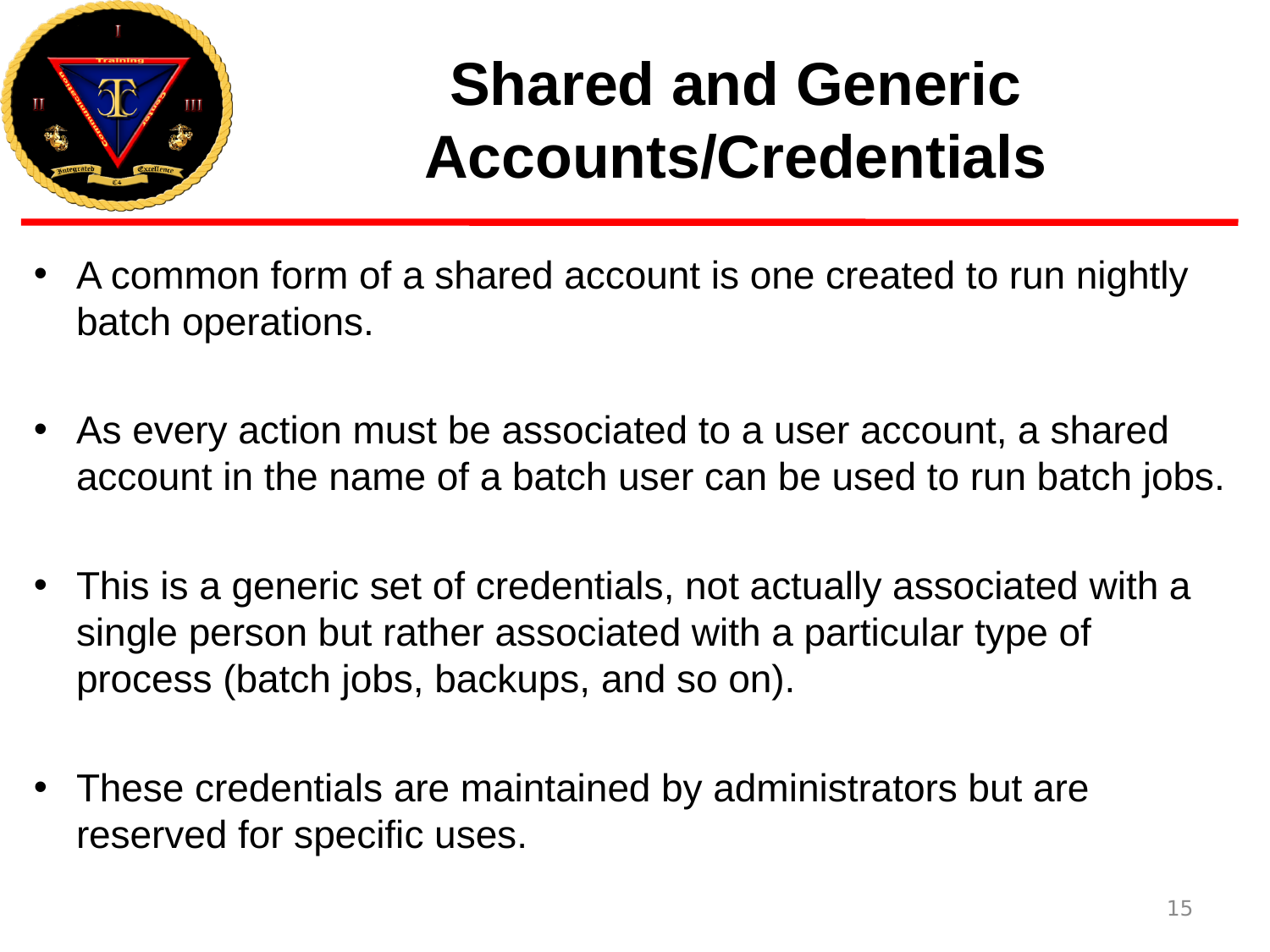

# Shared and Generic Accounts/Credentials
A common form of a shared account is one created to run nightly batch operations.

As every action must be associated to a user account, a shared account in the name of a batch user can be used to run batch jobs.

This is a generic set of credentials, not actually associated with a single person but rather associated with a particular type of process (batch jobs, backups, and so on).

These credentials are maintained by administrators but are reserved for specific uses.
15